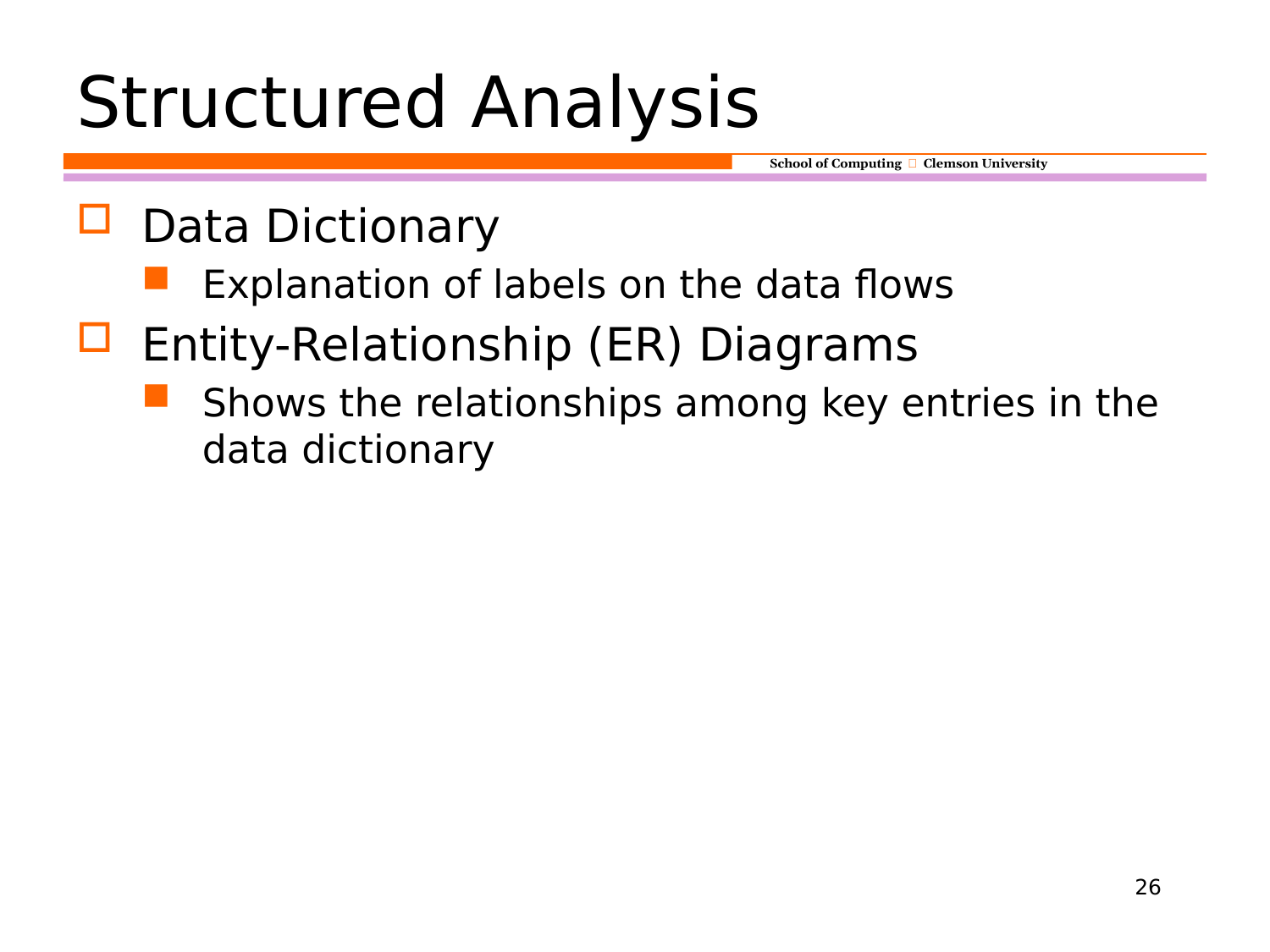

# Structured Analysis
Data Dictionary
Explanation of labels on the data flows
Entity-Relationship (ER) Diagrams
Shows the relationships among key entries in the data dictionary

26